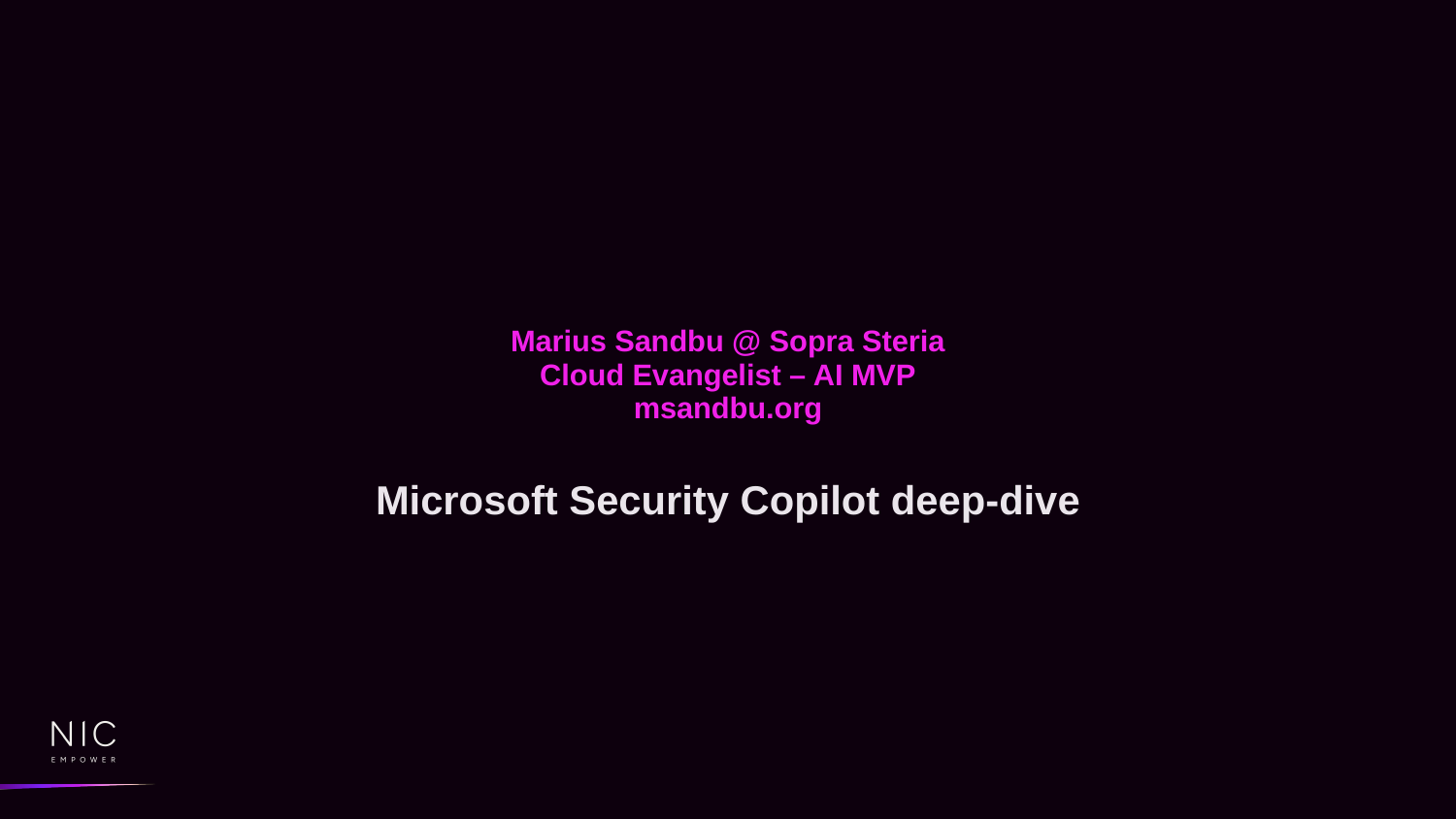

# Marius Sandbu @ Sopra Steria Cloud Evangelist – AI MVP msandbu.org
Microsoft Security Copilot deep-dive